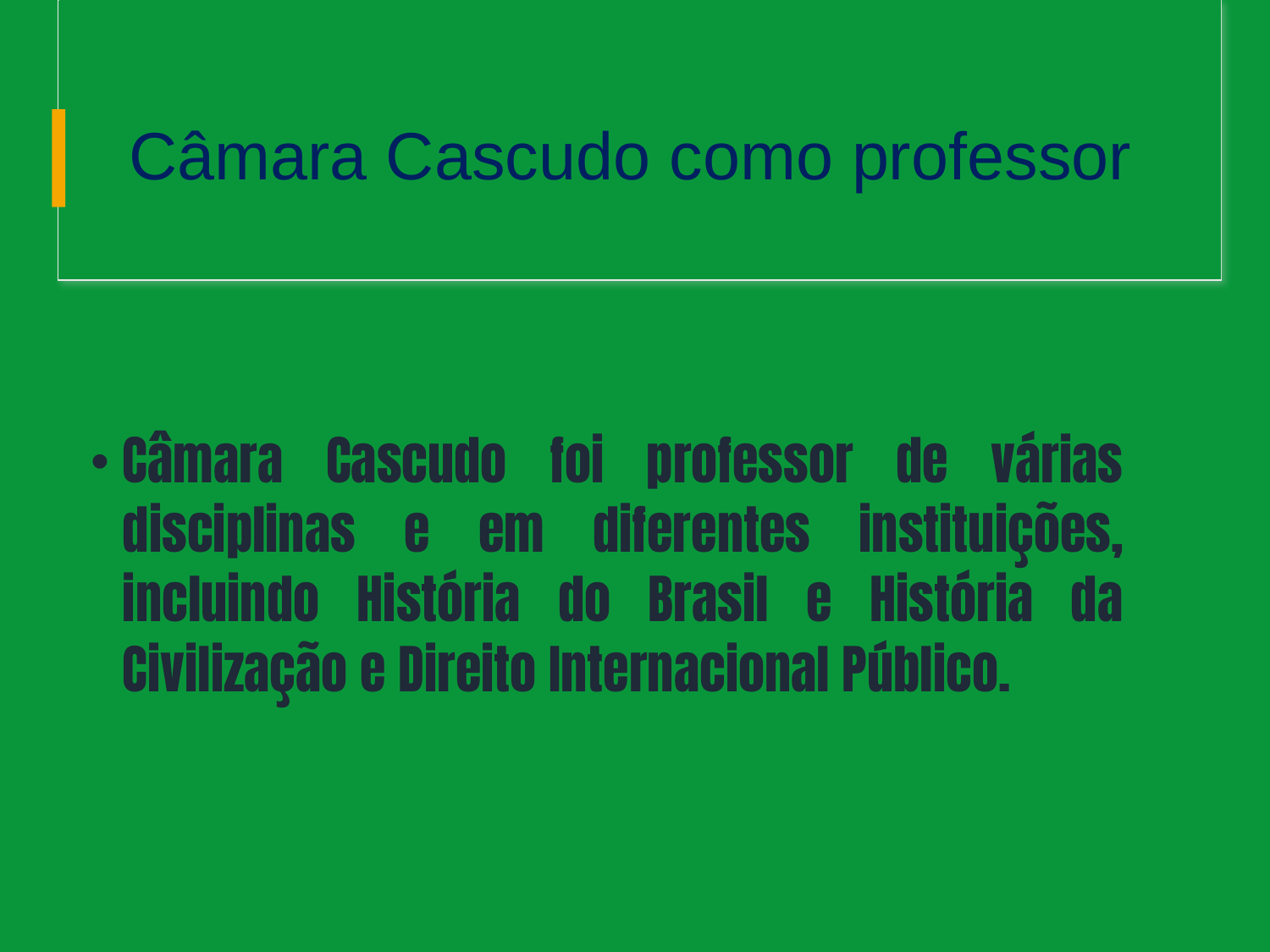

# Câmara Cascudo como professor
Câmara Cascudo foi professor de várias disciplinas e em diferentes instituições, incluindo História do Brasil e História da Civilização e Direito Internacional Público.